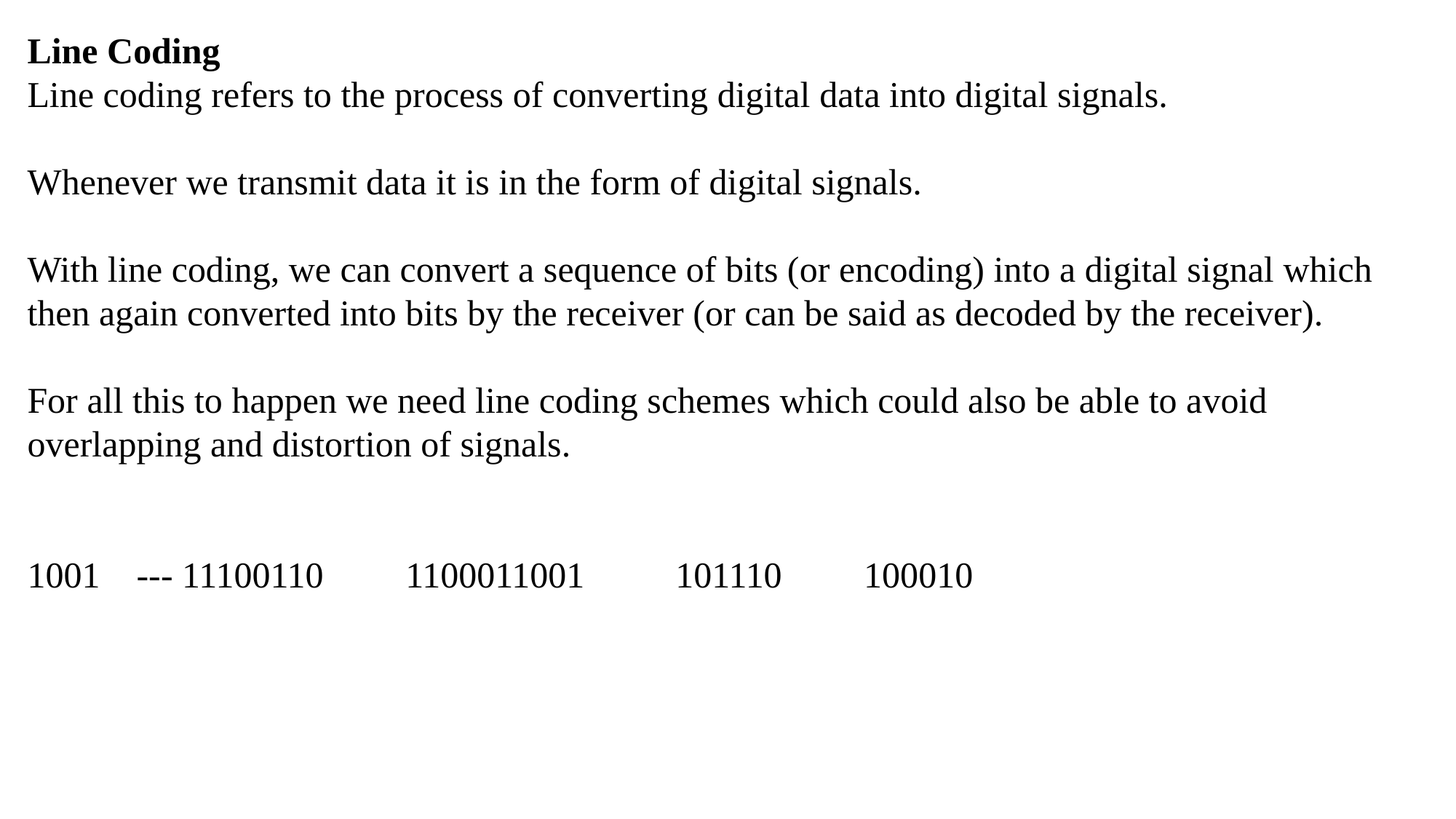

Line Coding
Line coding refers to the process of converting digital data into digital signals.

Whenever we transmit data it is in the form of digital signals.

With line coding, we can convert a sequence of bits (or encoding) into a digital signal which then again converted into bits by the receiver (or can be said as decoded by the receiver).

For all this to happen we need line coding schemes which could also be able to avoid overlapping and distortion of signals.

1001    --- 11100110         1100011001          101110         100010